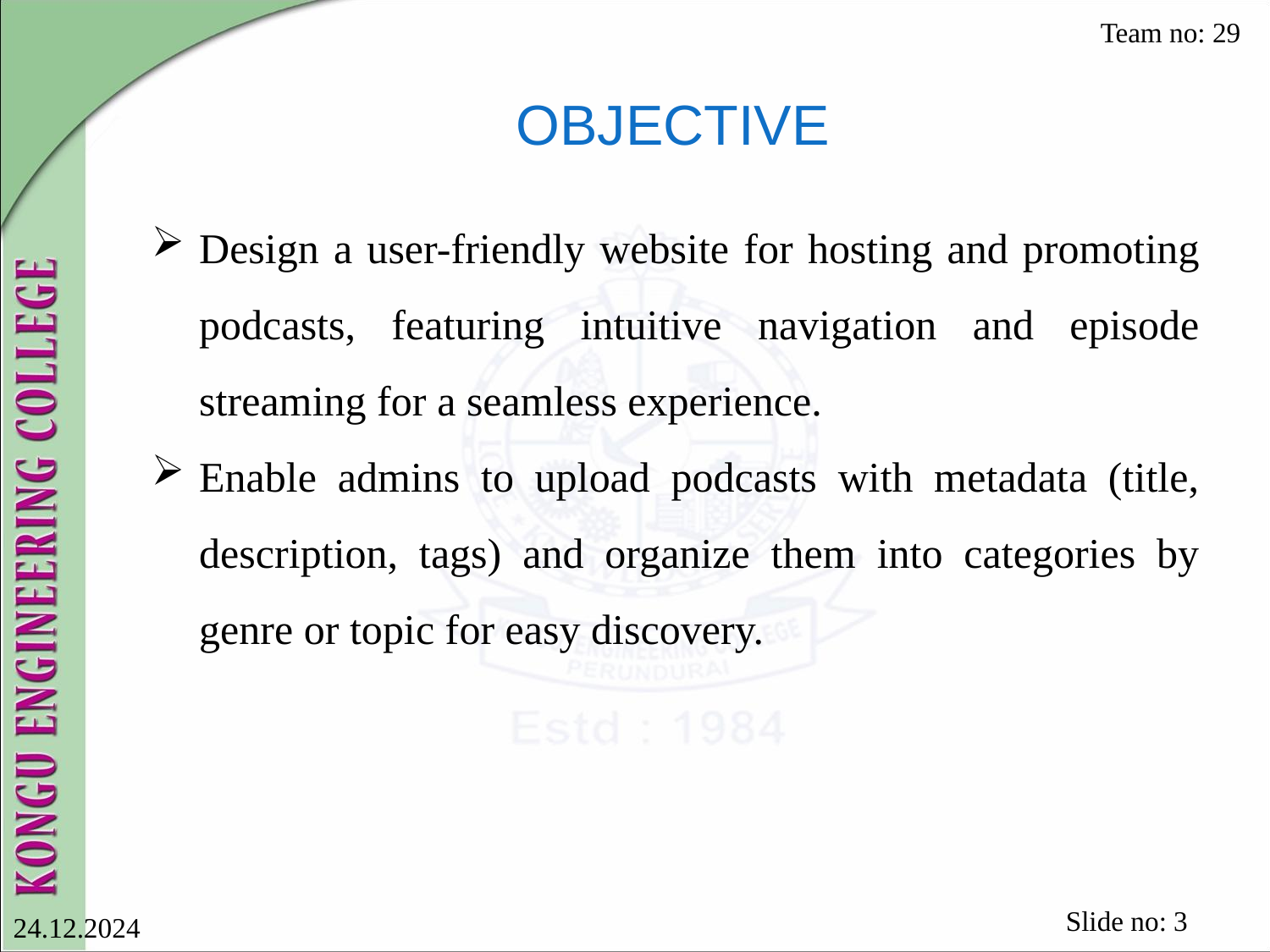

# OBJECTIVE
Team no: 29

Design a user-friendly website for hosting and promoting podcasts, featuring intuitive navigation and episode streaming for a seamless experience.
Enable admins to upload podcasts with metadata (title, description, tags) and organize them into categories by genre or topic for easy discovery.

Slide no: 3
24.12.2024